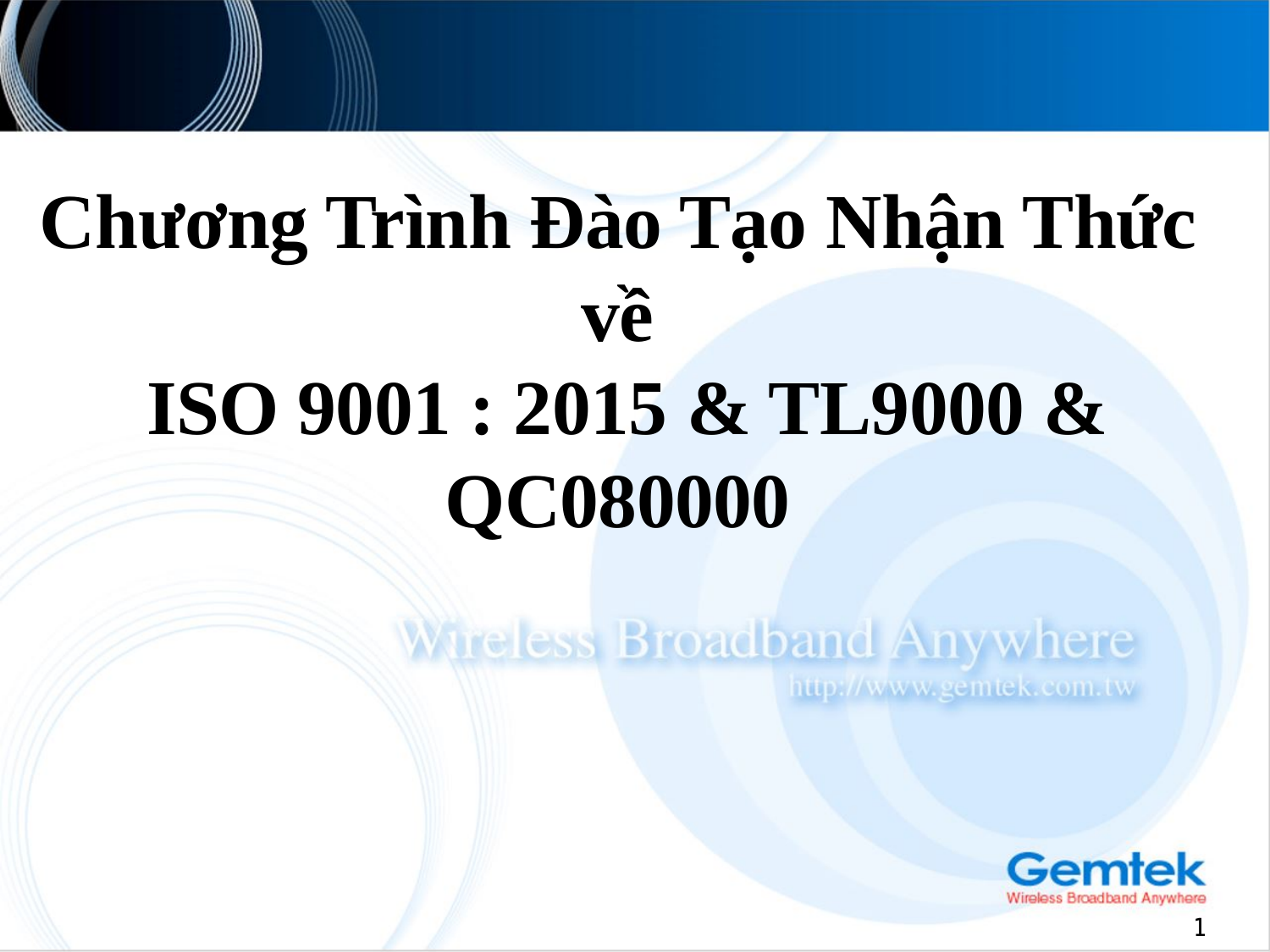

Chương Trình Đào Tạo Nhận Thức về
 ISO 9001 : 2015 & TL9000 & QC080000
1